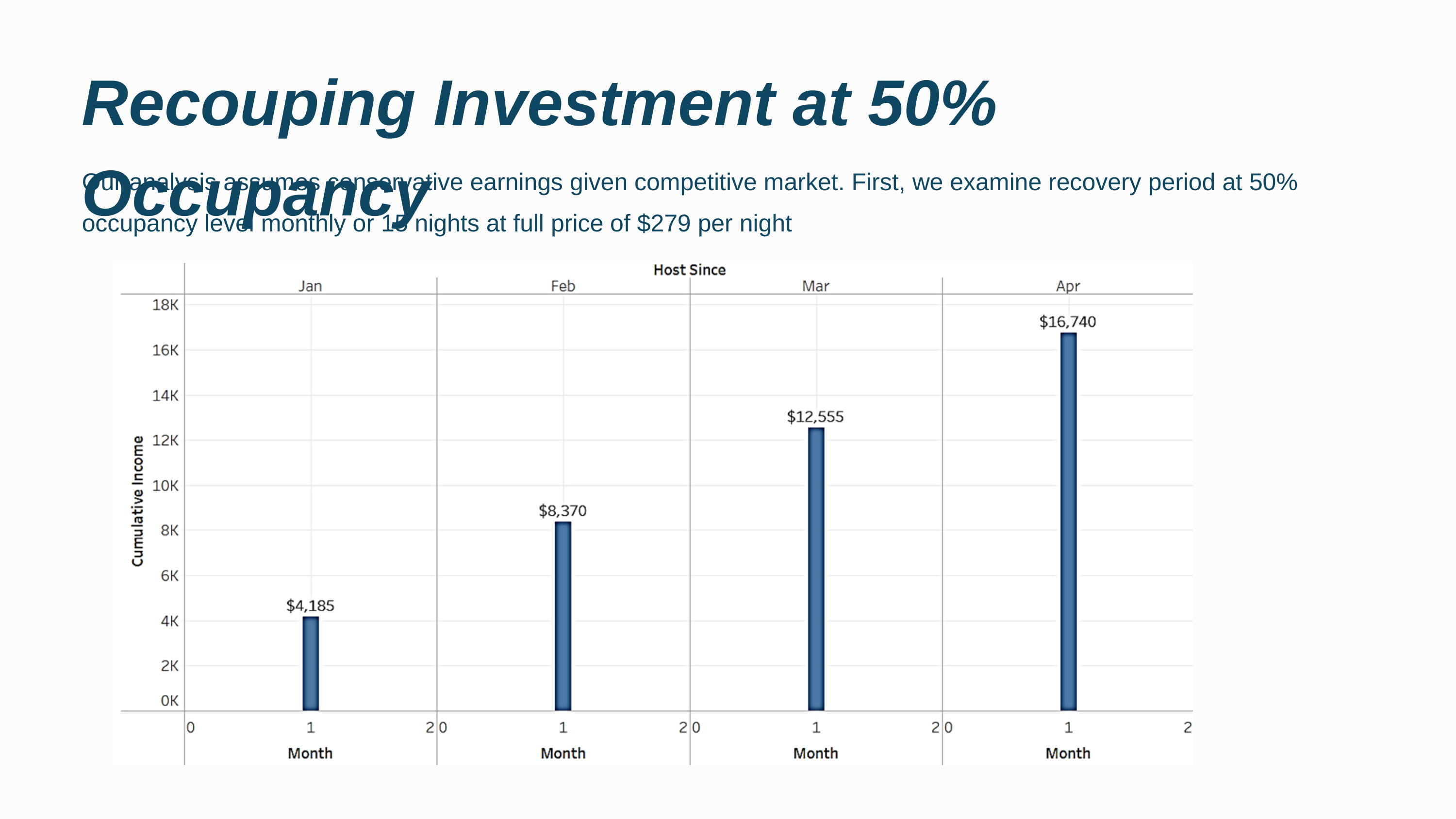

Recouping Investment at 50% Occupancy
Our analysis assumes conservative earnings given competitive market. First, we examine recovery period at 50% occupancy level monthly or 15 nights at full price of $279 per night